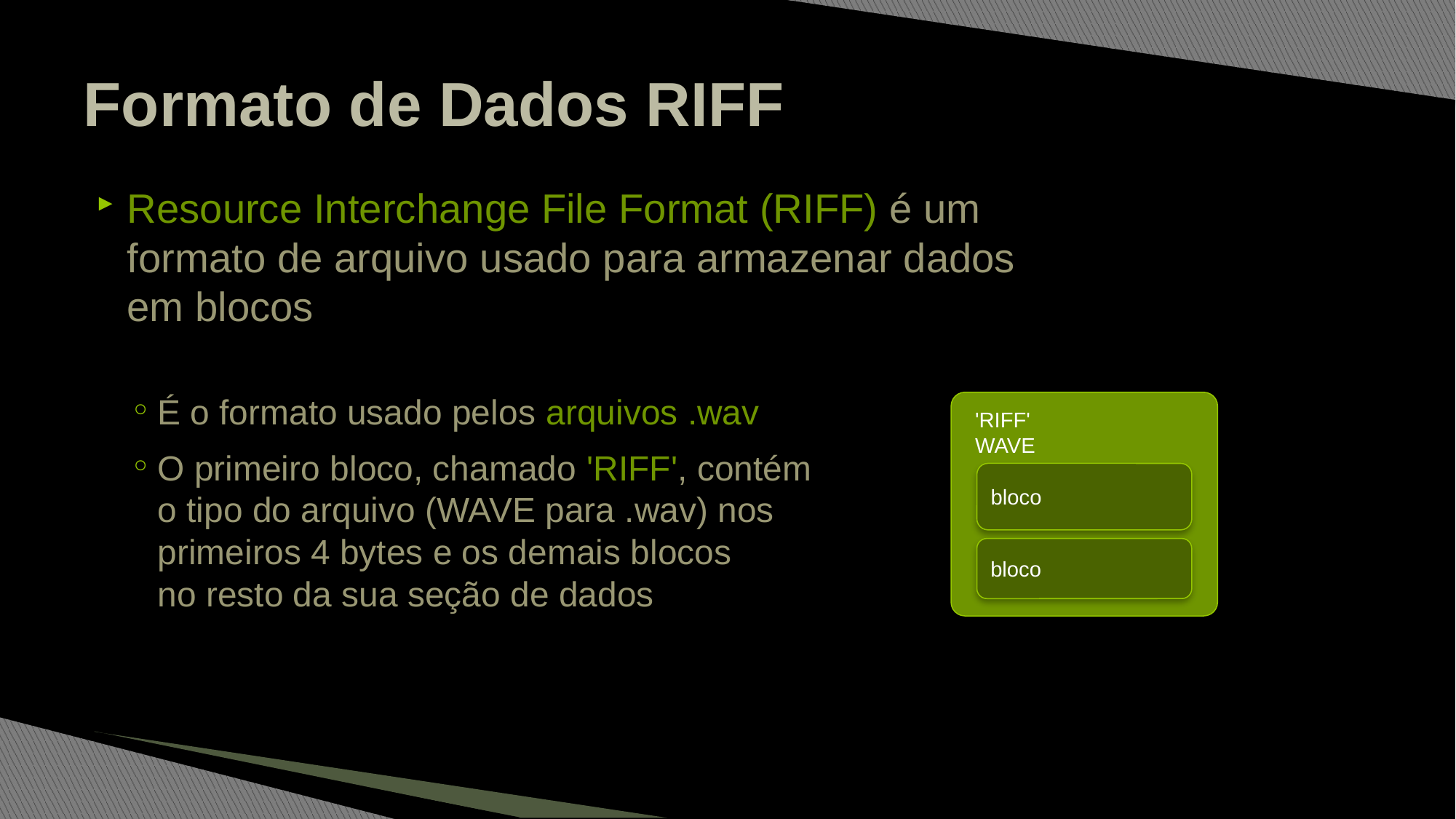

# Formato de Dados RIFF
Resource Interchange File Format (RIFF) é um
formato de arquivo usado para armazenar dados
em blocos

É o formato usado pelos arquivos .wav
O primeiro bloco, chamado 'RIFF', contém
o tipo do arquivo (WAVE para .wav) nos
primeiros 4 bytes e os demais blocos
no resto da sua seção de dados

'RIFF'
WAVE
bloco
bloco